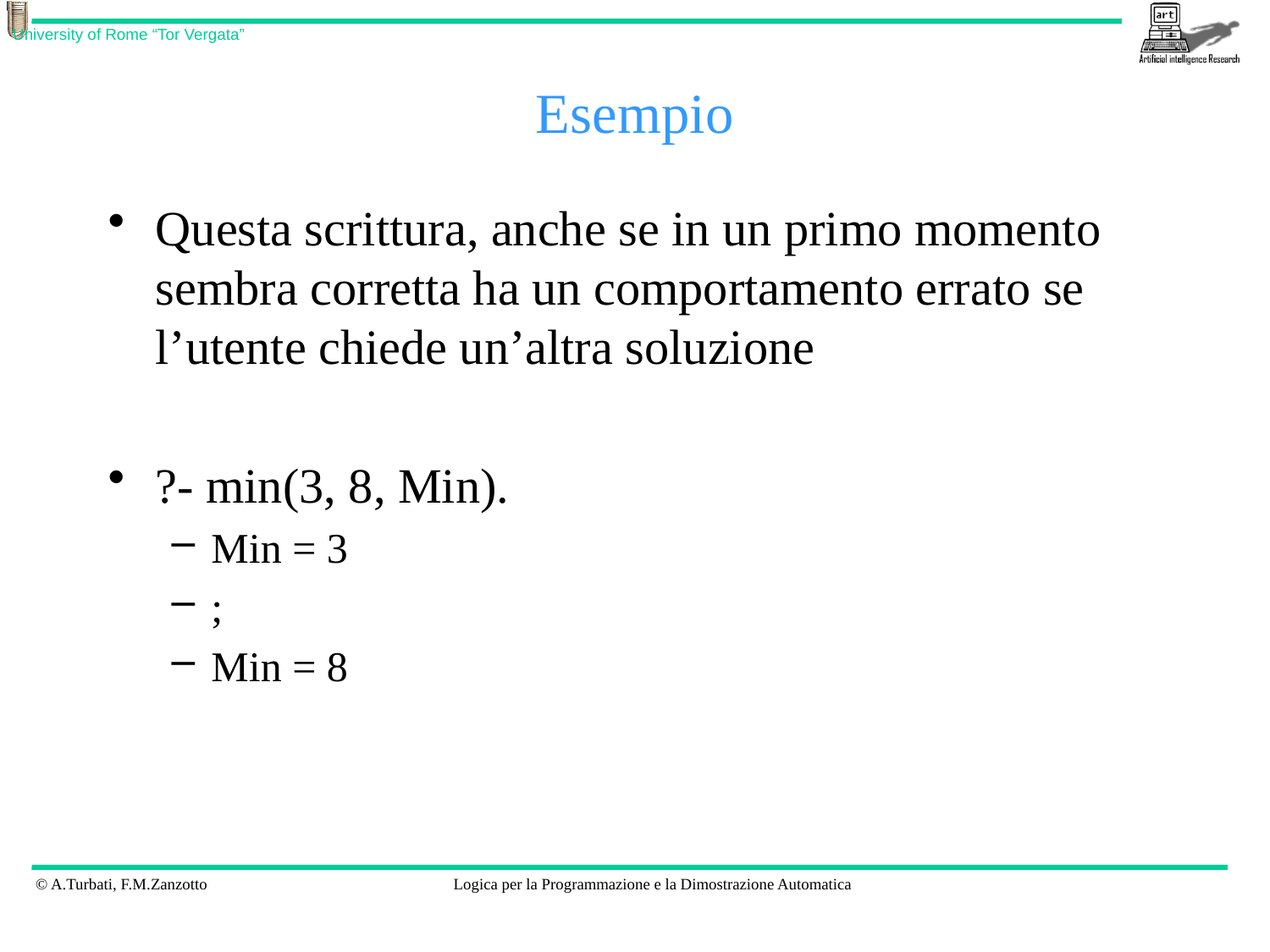

# Esempio
Questa scrittura, anche se in un primo momento sembra corretta ha un comportamento errato se l’utente chiede un’altra soluzione

?- min(3, 8, Min).
Min = 3
;
Min = 8